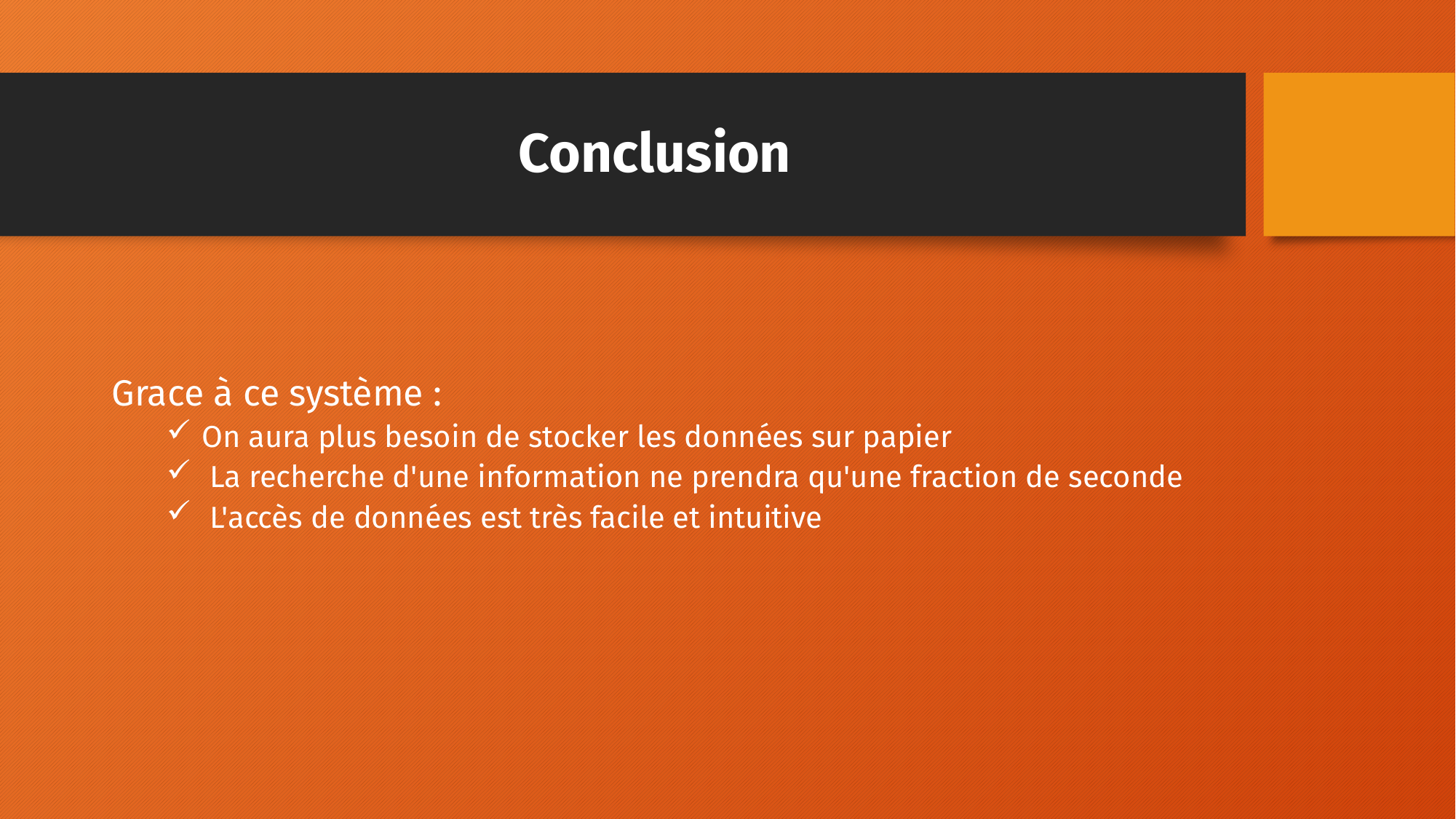

# Conclusion
Grace à ce système :
 On aura plus besoin de stocker les données sur papier
  La recherche d'une information ne prendra qu'une fraction de seconde
  L'accès de données est très facile et intuitive